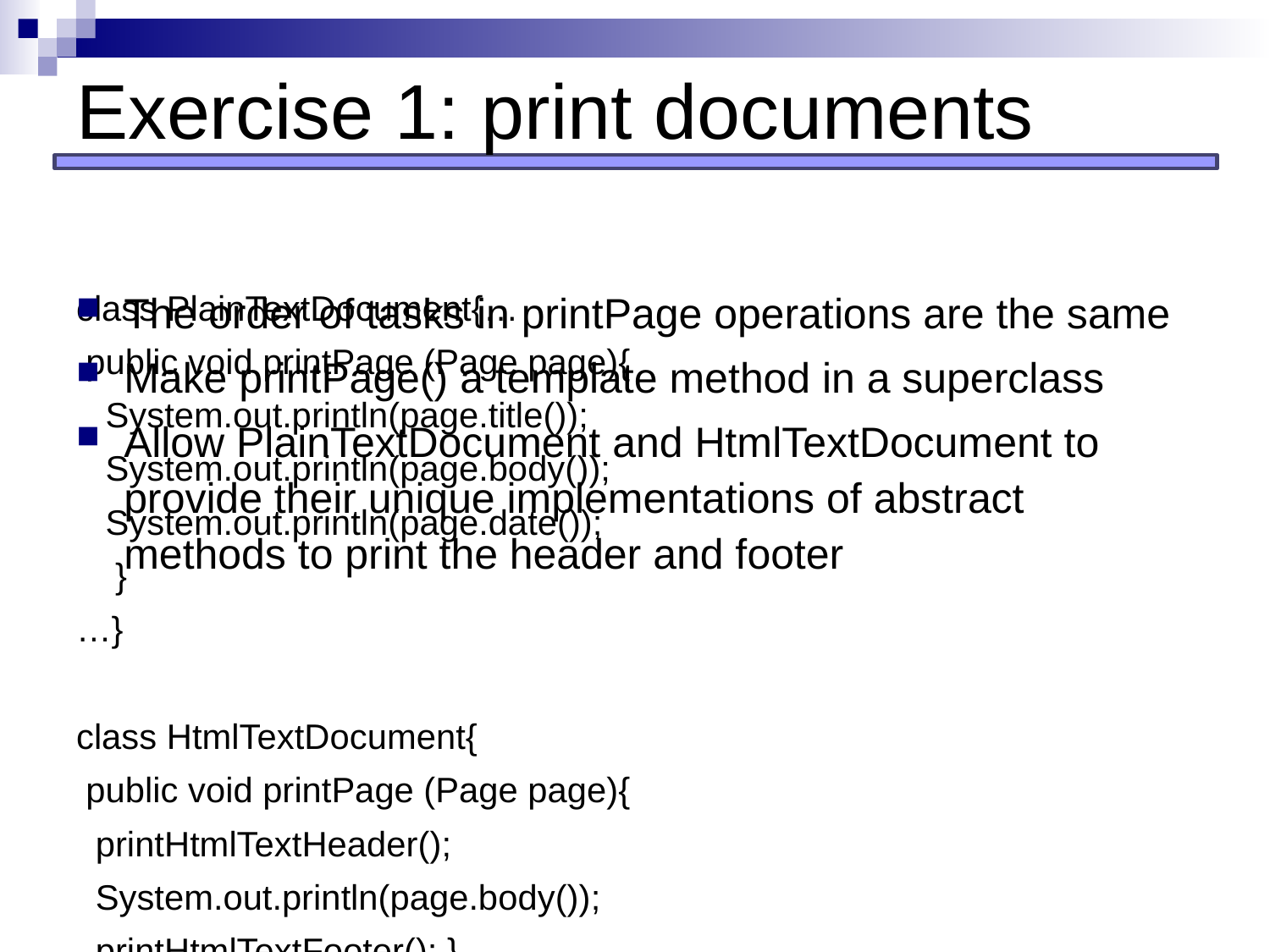

# Exercise 1: print documents
class PlainTextDocument{…
 public void printPage (Page page){
   System.out.println(page.title());
   System.out.println(page.body());
   System.out.println(page.date());
    }
…}

class HtmlTextDocument{
 public void printPage (Page page){
  printHtmlTextHeader();
  System.out.println(page.body());
  printHtmlTextFooter(); }
…}
The order of tasks in printPage operations are the same
Make printPage() a template method in a superclass
Allow PlainTextDocument and HtmlTextDocument to provide their unique implementations of abstract methods to print the header and footer